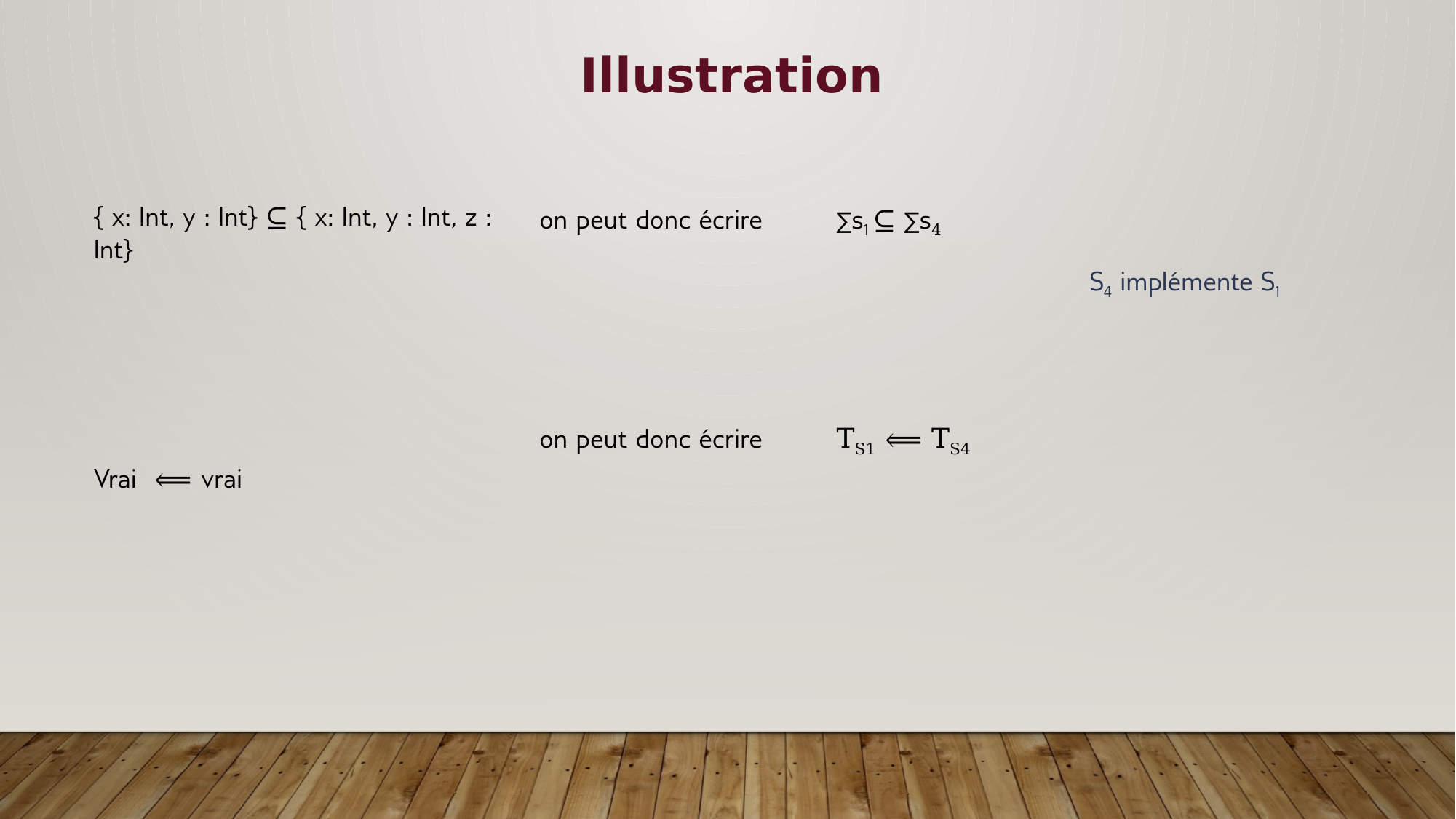

Illustration
{ x: Int, y : Int} ⊆ { x: Int, y : Int, z : Int}

Vrai  ⟸ vrai
on peut donc écrire         ∑s1 ⊆ ∑s4

on peut donc écrire         TS1 ⟸ TS4
S4 implémente S1